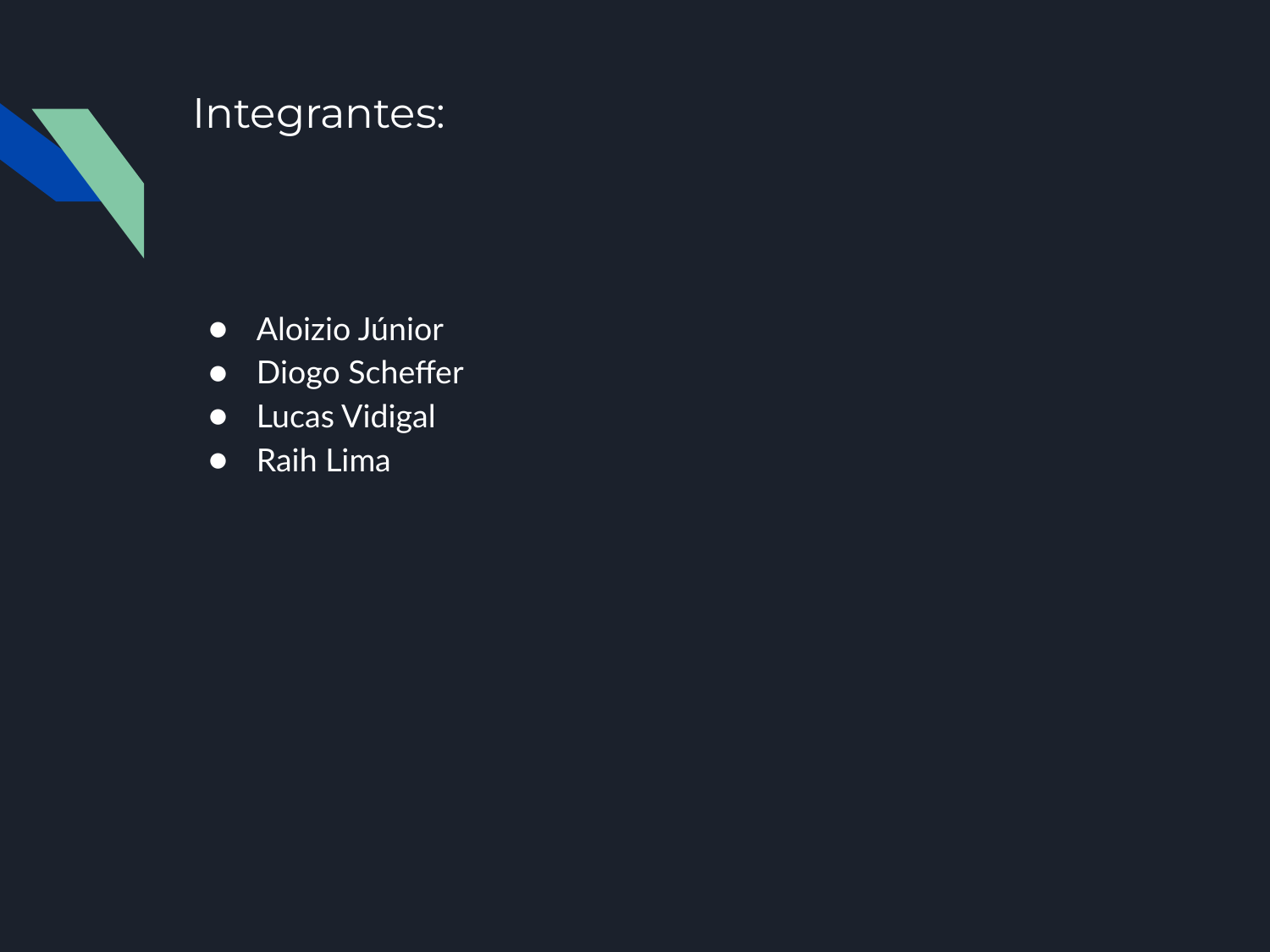

# Integrantes:
Aloizio Júnior
Diogo Scheffer
Lucas Vidigal
Raih Lima